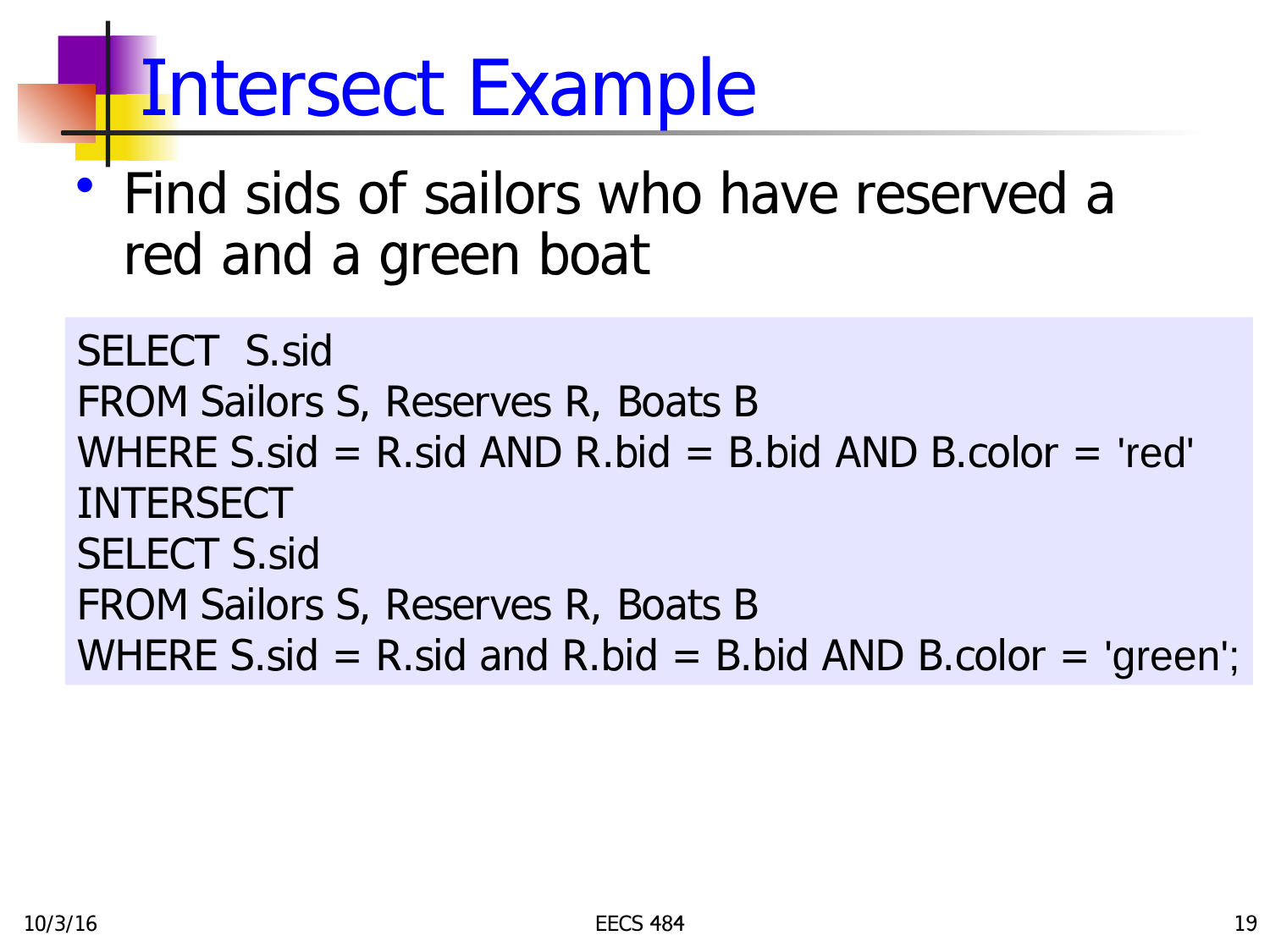

# Intersect Example
Find sids of sailors who have reserved a red and a green boat
SELECT  S.sid
FROM Sailors S, Reserves R, Boats B
WHERE S.sid = R.sid AND R.bid = B.bid AND B.color = 'red'
INTERSECT
SELECT S.sid
FROM Sailors S, Reserves R, Boats B
WHERE S.sid = R.sid and R.bid = B.bid AND B.color = 'green';
10/3/16
EECS 484
19